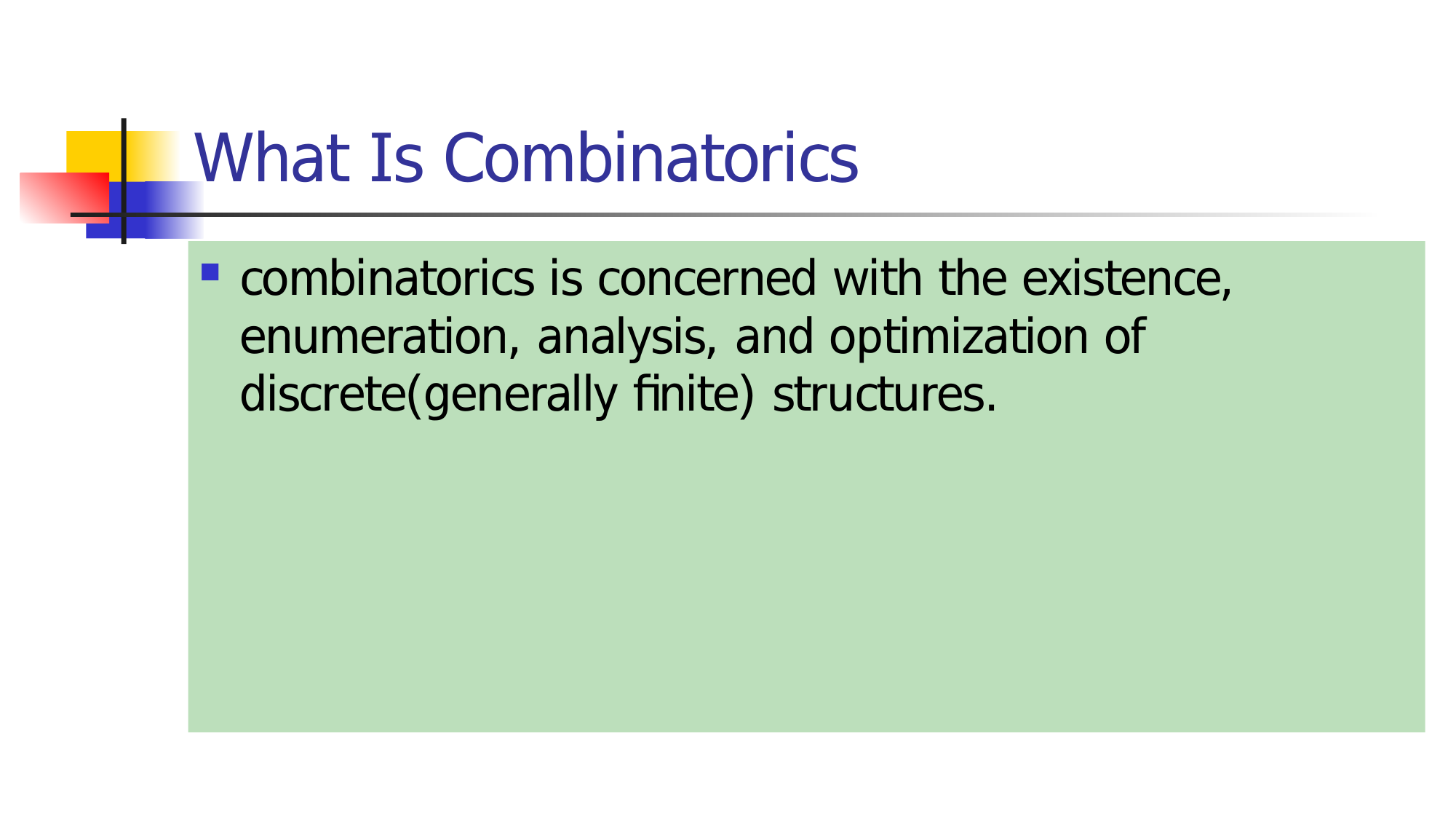

# What Is Combinatorics
combinatorics is concerned with the existence, enumeration, analysis, and optimization of  discrete(generally finite) structures.